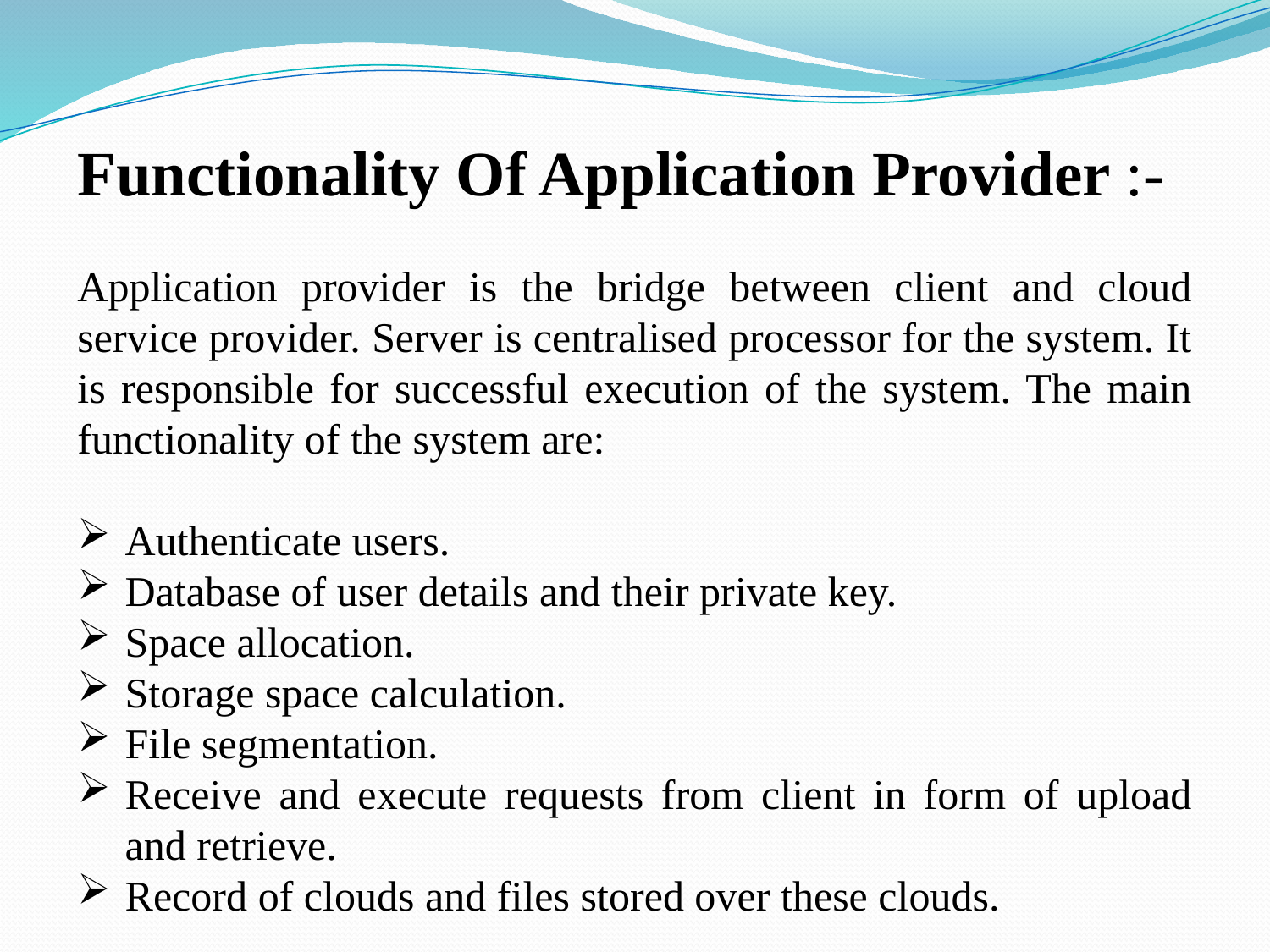

Functionality Of Application Provider :-

Application provider is the bridge between client and cloud service provider. Server is centralised processor for the system. It is responsible for successful execution of the system. The main functionality of the system are:

Authenticate users.
Database of user details and their private key.
Space allocation.
Storage space calculation.
File segmentation.
Receive and execute requests from client in form of upload and retrieve.
Record of clouds and files stored over these clouds.